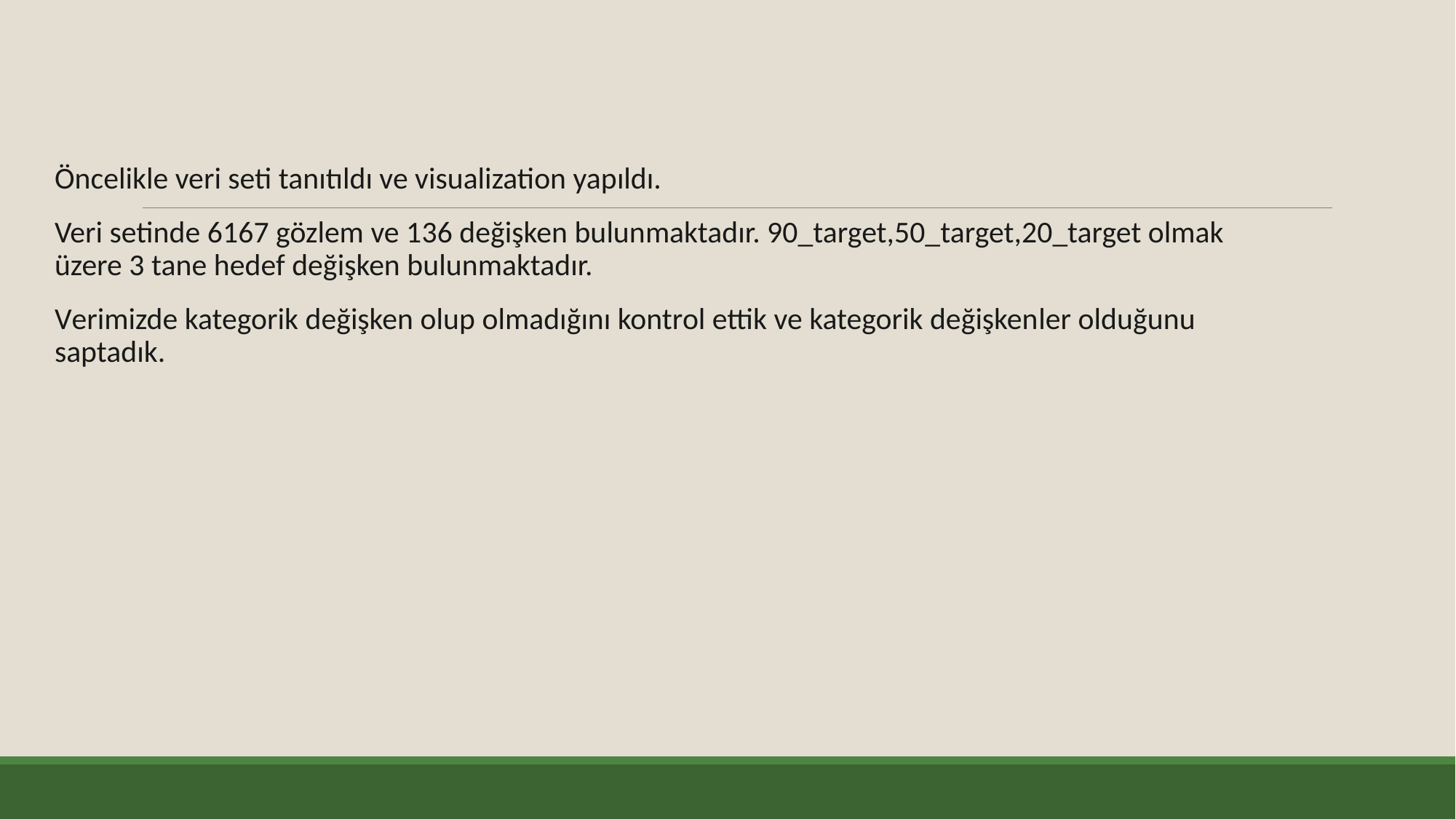

Öncelikle veri seti tanıtıldı ve visualization yapıldı.
Veri setinde 6167 gözlem ve 136 değişken bulunmaktadır. 90_target,50_target,20_target olmak üzere 3 tane hedef değişken bulunmaktadır.
Verimizde kategorik değişken olup olmadığını kontrol ettik ve kategorik değişkenler olduğunu saptadık.